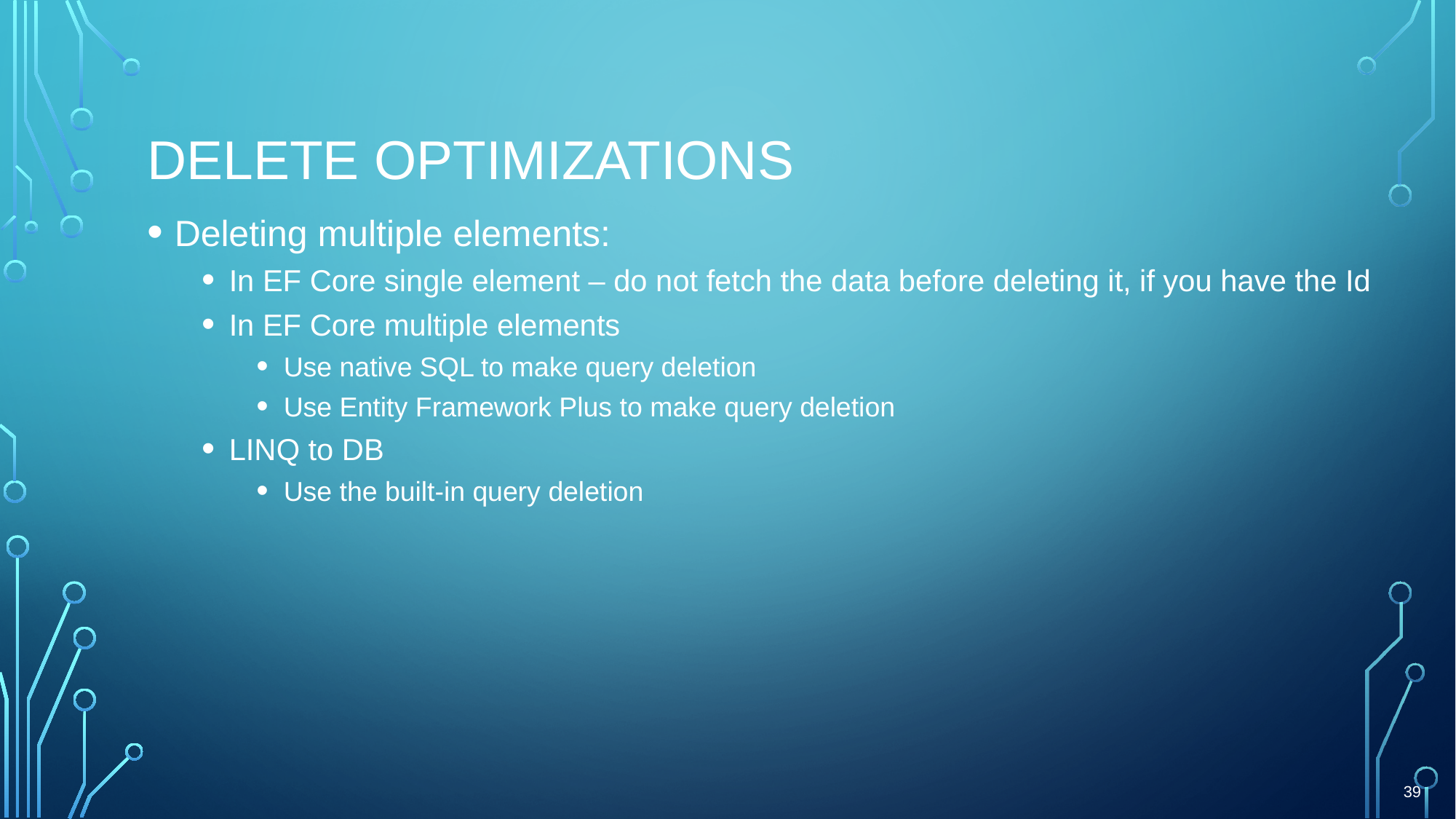

# DELETE OPTIMIZATIONS
Deleting multiple elements:
In EF Core single element – do not fetch the data before deleting it, if you have the Id
In EF Core multiple elements
Use native SQL to make query deletion
Use Entity Framework Plus to make query deletion
LINQ to DB
Use the built-in query deletion

39